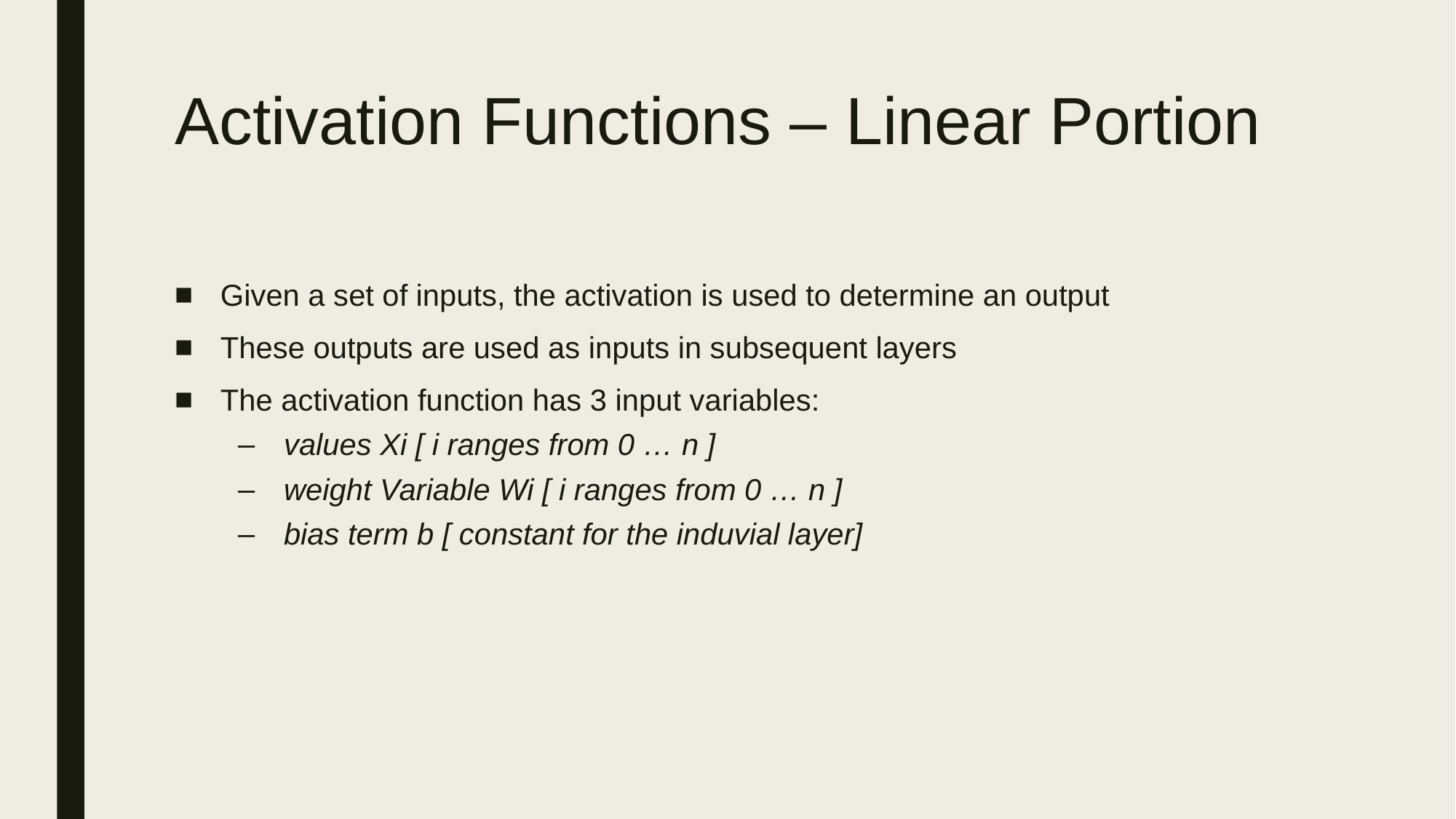

# Activation Functions – Linear Portion
Given a set of inputs, the activation is used to determine an output
These outputs are used as inputs in subsequent layers
The activation function has 3 input variables:
values Xi [ i ranges from 0 … n ]
weight Variable Wi [ i ranges from 0 … n ]
bias term b [ constant for the induvial layer]